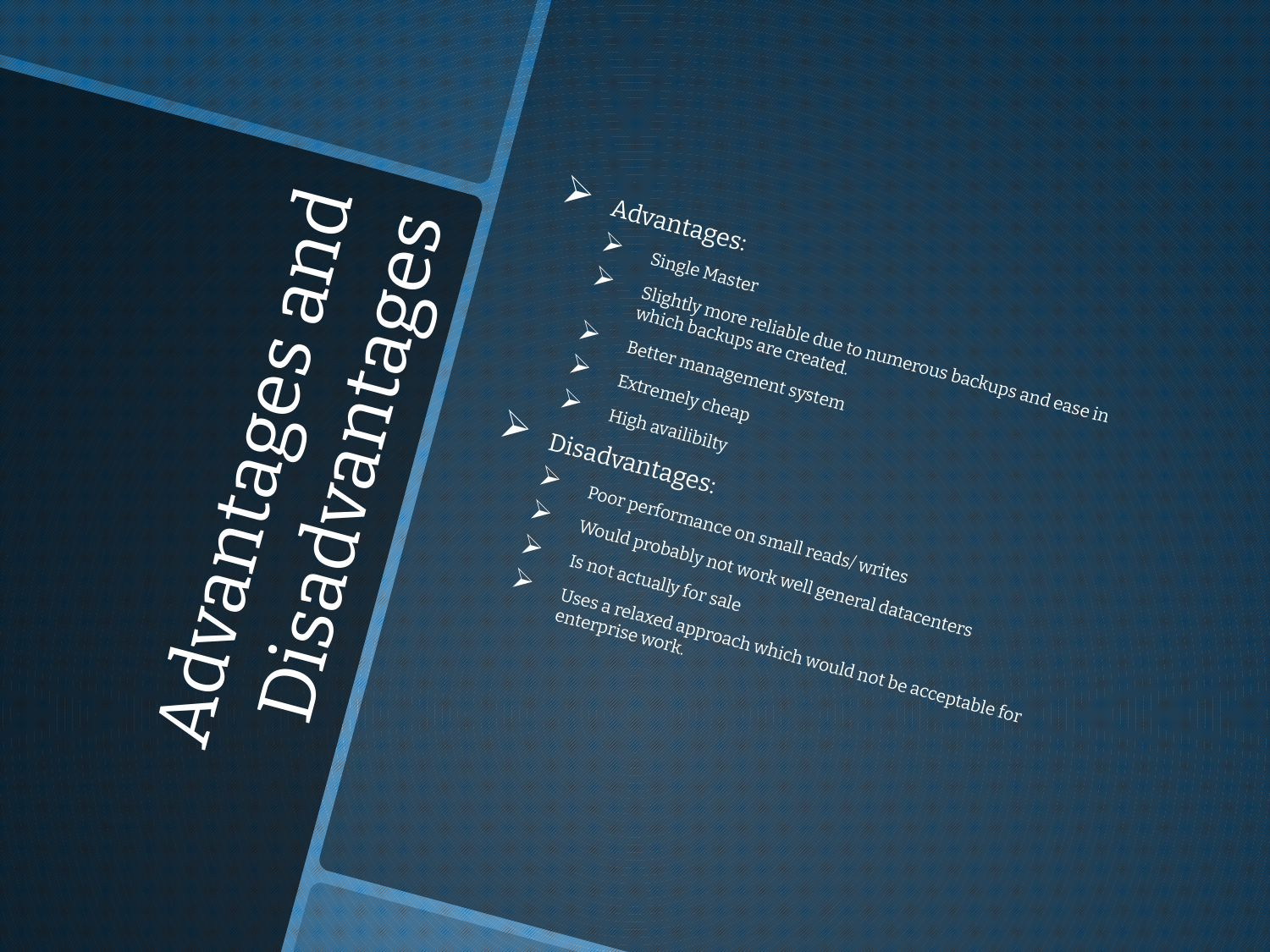

Advantages:
Single Master
Slightly more reliable due to numerous backups and ease in which backups are created.
Better management system
Extremely cheap
High availibilty
Disadvantages:
Poor performance on small reads/ writes
Would probably not work well general datacenters
Is not actually for sale
Uses a relaxed approach which would not be acceptable for enterprise work.

# Advantages and Disadvantages